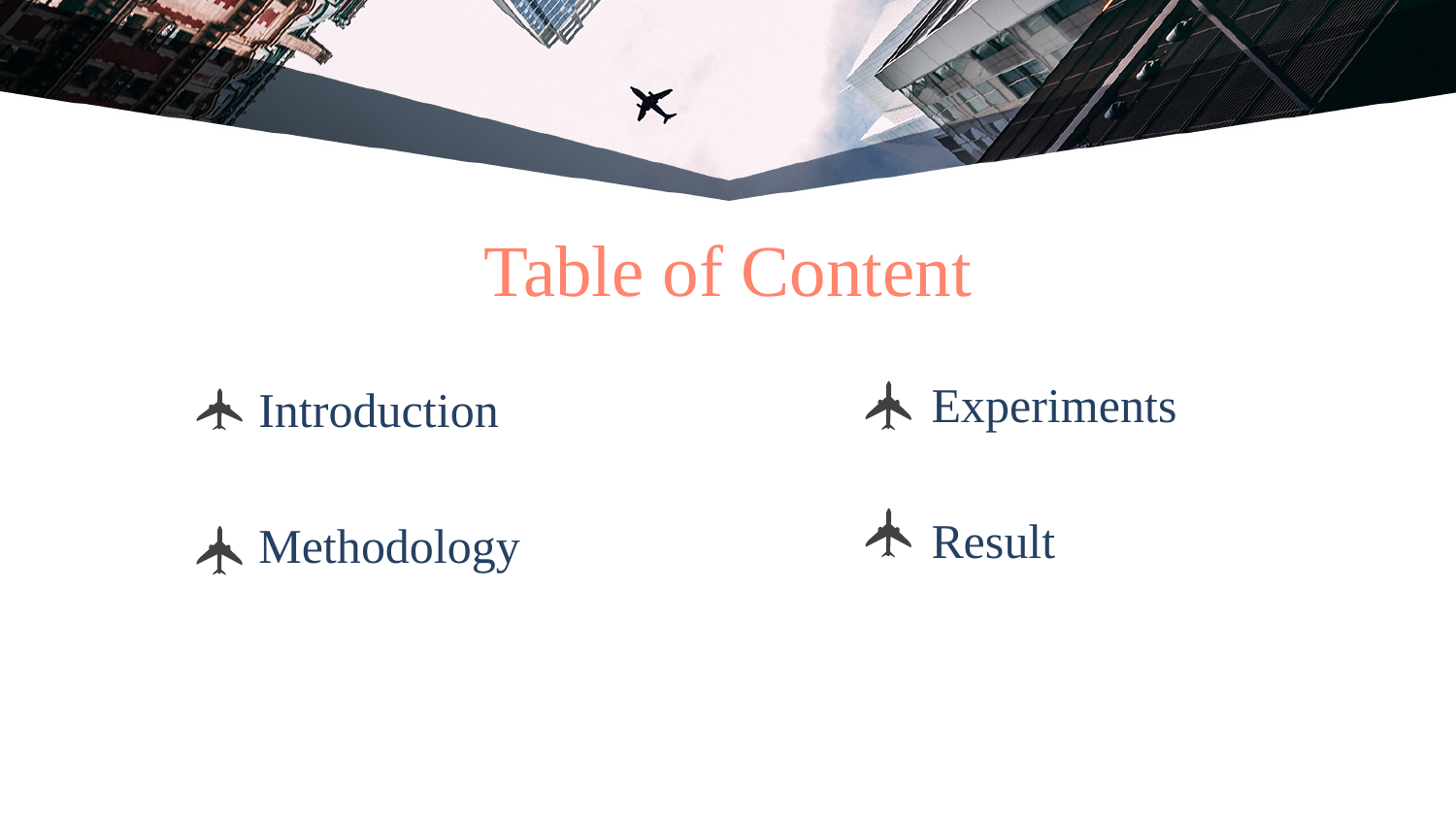

# Table of Content
Experiments

Result
Introduction

Methodology